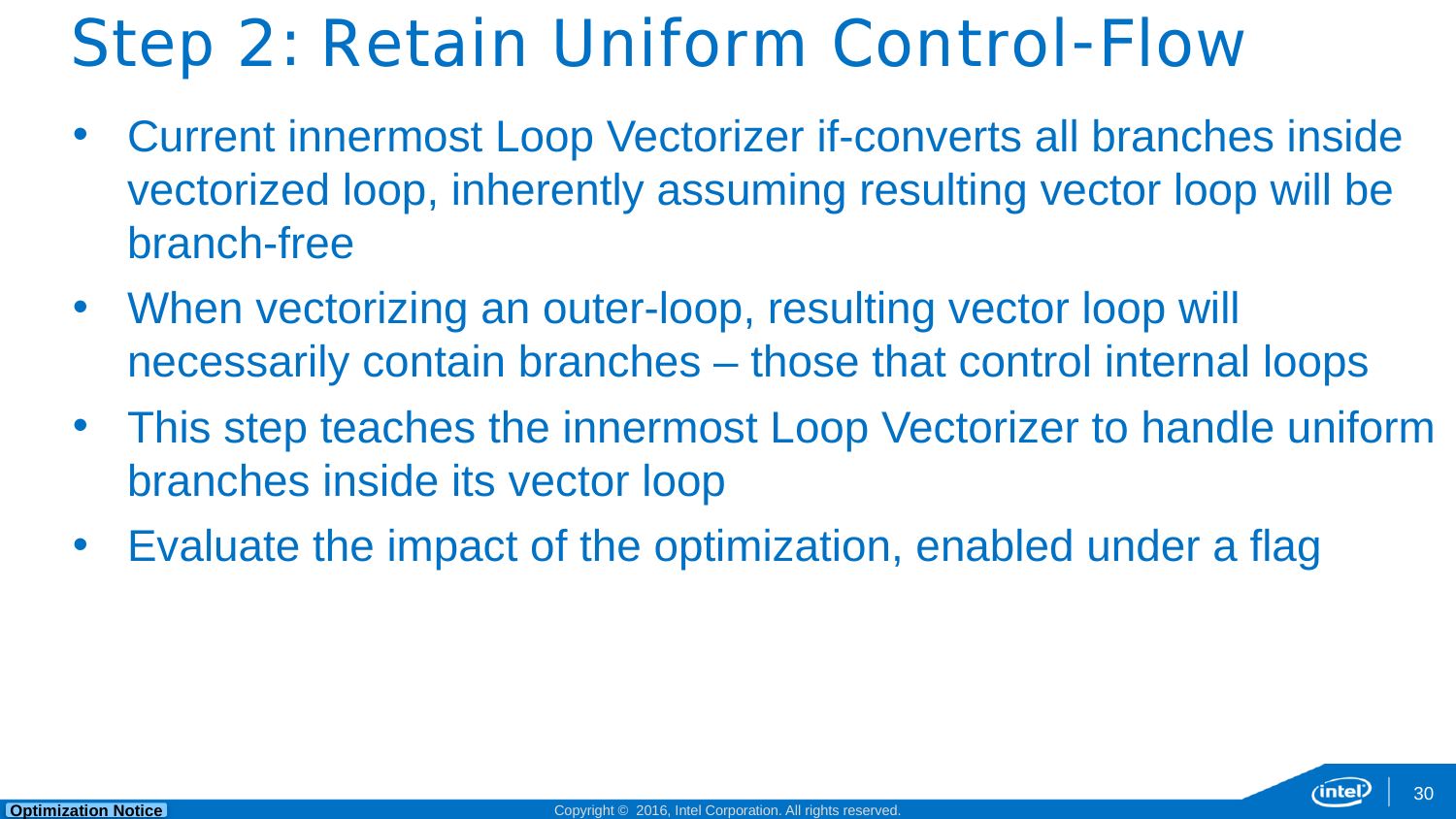

# Step 2: Retain Uniform Control-Flow
Current innermost Loop Vectorizer if-converts all branches inside vectorized loop, inherently assuming resulting vector loop will be branch-free
When vectorizing an outer-loop, resulting vector loop will necessarily contain branches – those that control internal loops
This step teaches the innermost Loop Vectorizer to handle uniform branches inside its vector loop
Evaluate the impact of the optimization, enabled under a flag
30